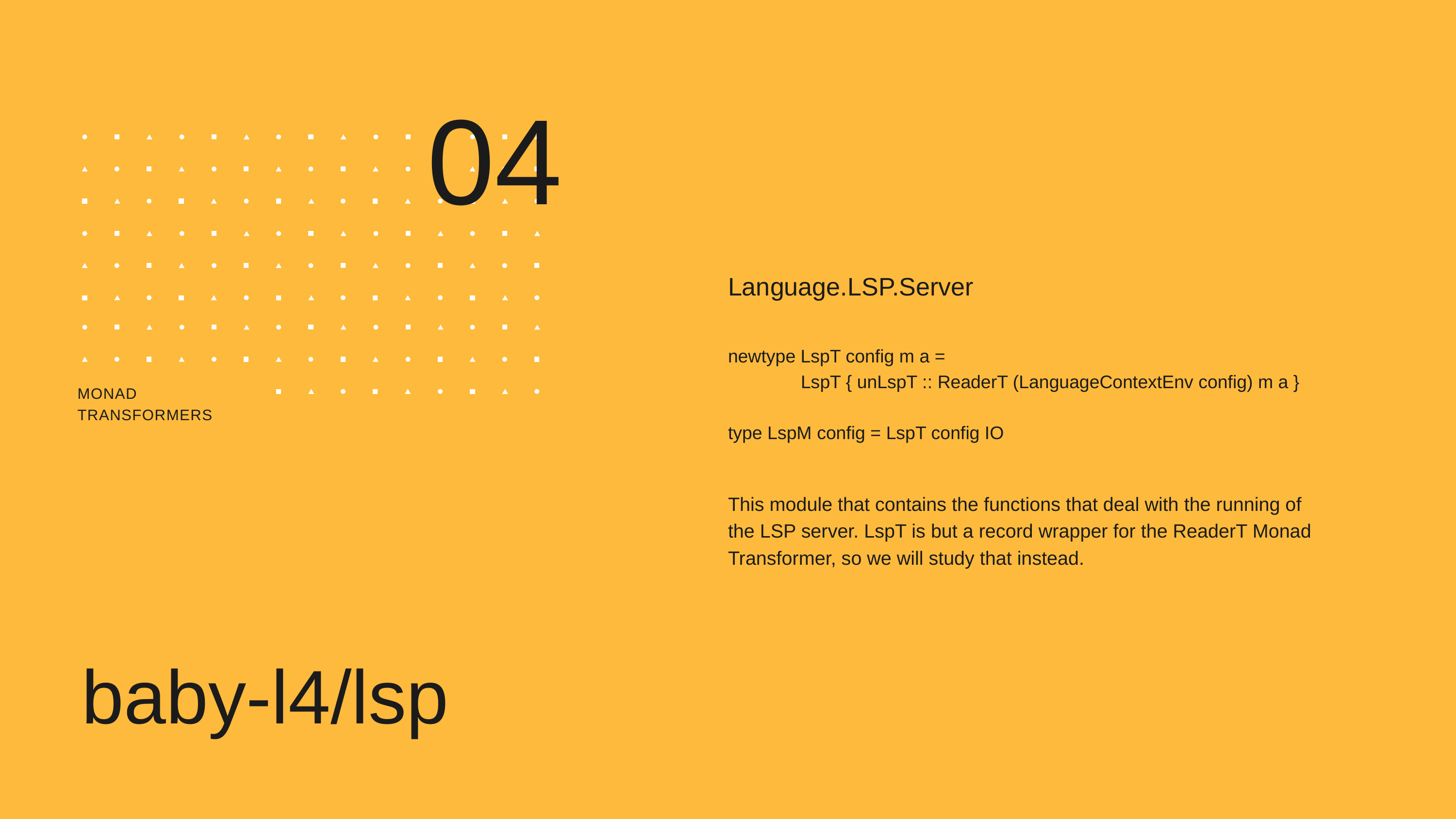

04

Language.LSP.Server
This module that contains the functions that deal with the running of the LSP server. LspT is but a record wrapper for the ReaderT Monad Transformer, so we will study that instead.
newtype LspT config m a =
	LspT { unLspT :: ReaderT (LanguageContextEnv config) m a }

type LspM config = LspT config IO

MONAD TRANSFORMERS
baby-l4/lsp